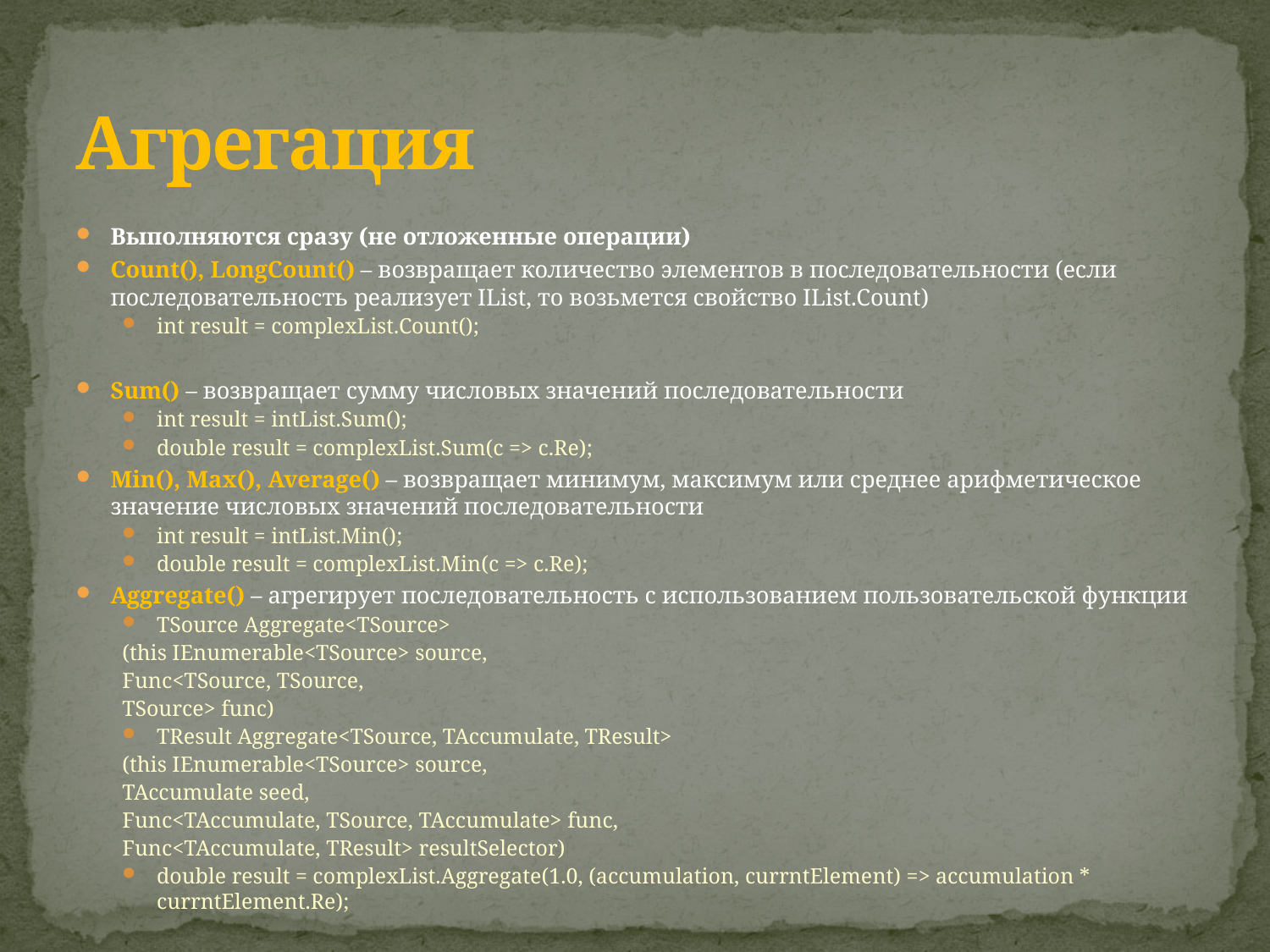

# Агрегация
Выполняются сразу (не отложенные операции)
Count(), LongCount() – возвращает количество элементов в последовательности (если последовательность реализует IList, то возьмется свойство IList.Count)
int result = complexList.Count();

Sum() – возвращает сумму числовых значений последовательности
int result = intList.Sum();
double result = complexList.Sum(c => c.Re);
Min(), Max(), Average() – возвращает минимум, максимум или среднее арифметическое значение числовых значений последовательности
int result = intList.Min();
double result = complexList.Min(c => c.Re);
Aggregate() – агрегирует последовательность с использованием пользовательской функции
TSource Aggregate<TSource>
	(this IEnumerable<TSource> source,
	Func<TSource, TSource,
	TSource> func)
TResult Aggregate<TSource, TAccumulate, TResult>
	(this IEnumerable<TSource> source,
	TAccumulate seed,
	Func<TAccumulate, TSource, TAccumulate> func,
	Func<TAccumulate, TResult> resultSelector)
double result = complexList.Aggregate(1.0, (accumulation, currntElement) => accumulation * currntElement.Re);